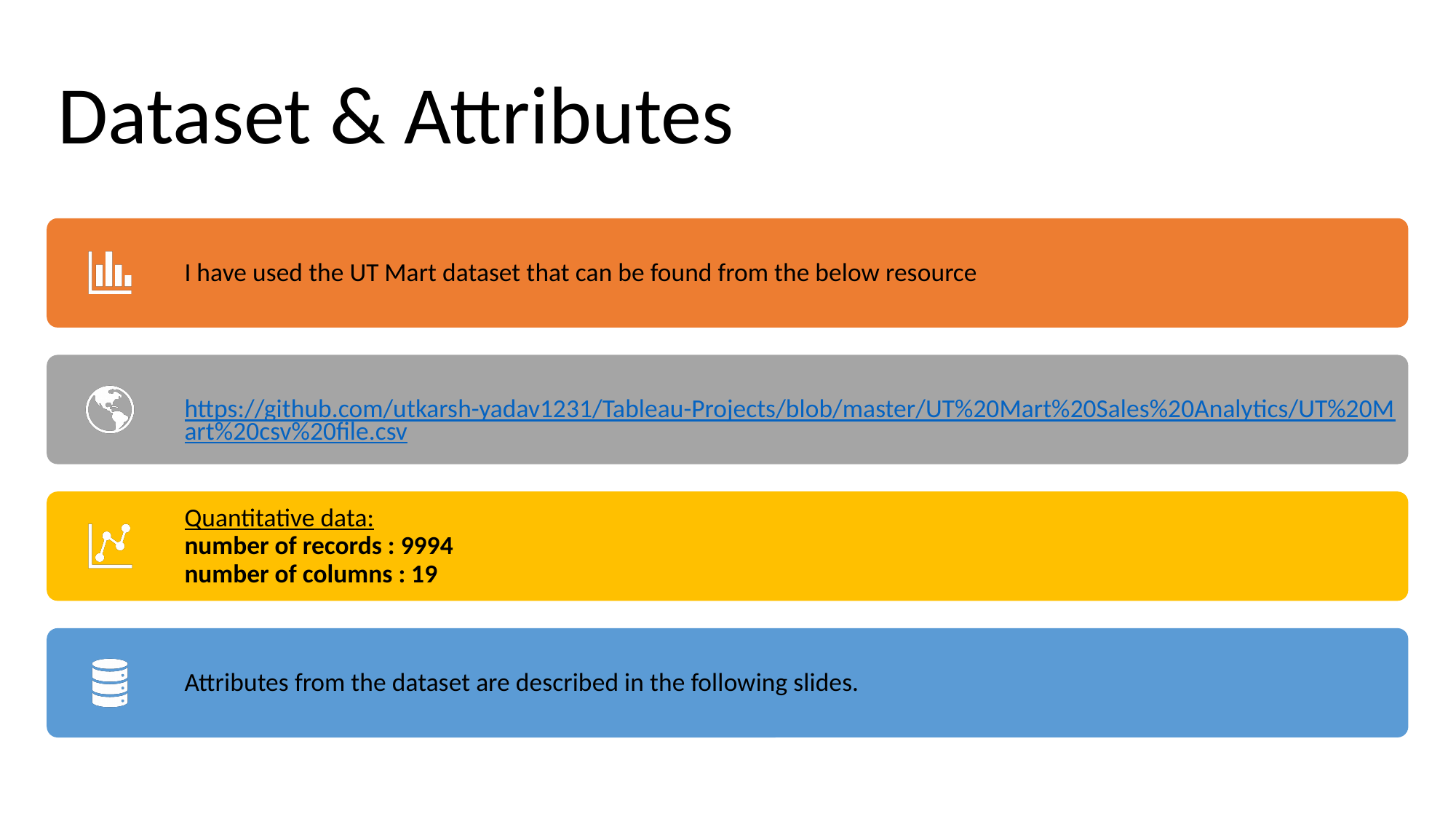

# Dataset & Attributes
I have used the UT Mart dataset that can be found from the below resource
https://github.com/utkarsh-yadav1231/Tableau-Projects/blob/master/UT%20Mart%20Sales%20Analytics/UT%20Mart%20csv%20file.csv
Quantitative data:
number of records : 9994
number of columns : 19
Attributes from the dataset are described in the following slides.